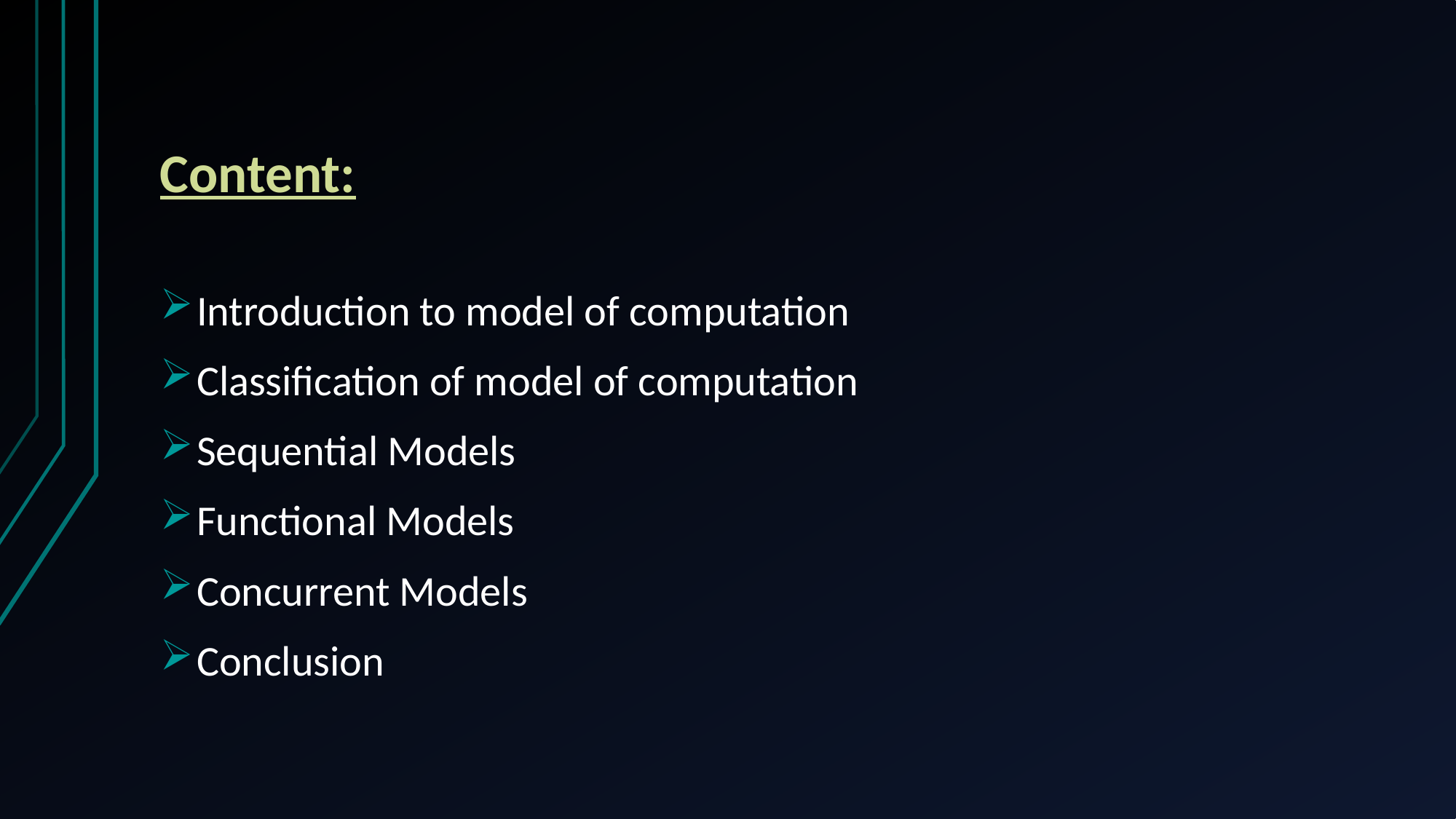

# Content:

Introduction to model of computation
Classification of model of computation
Sequential Models
Functional Models
Concurrent Models
Conclusion